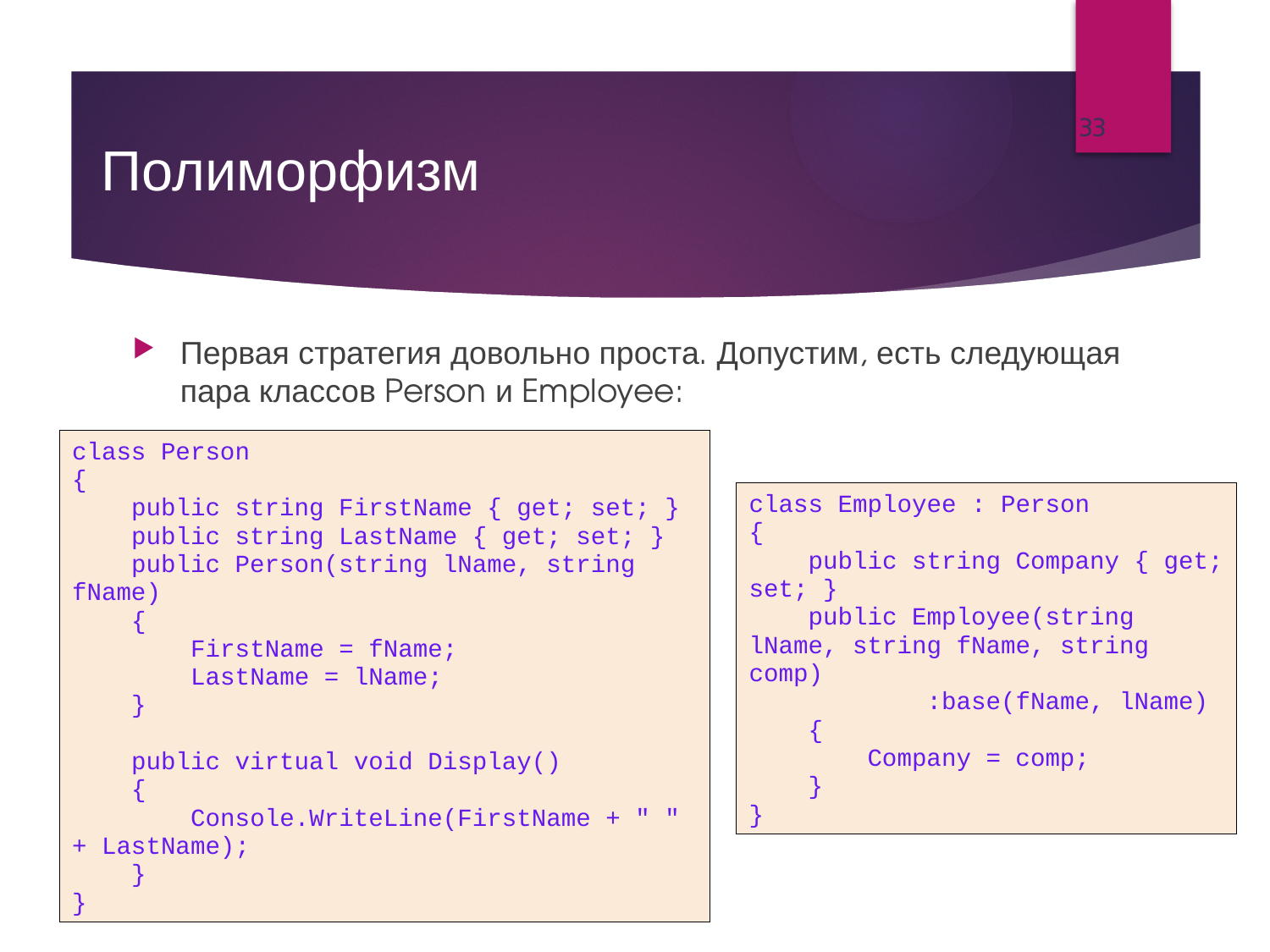

33
# Полиморфизм
Первая стратегия довольно проста. Допустим, есть следующая пара классов Person и Employee:
class Person
{
    public string FirstName { get; set; }
    public string LastName { get; set; }
    public Person(string lName, string fName)
    {
        FirstName = fName;
        LastName = lName;
    }

    public virtual void Display()
    {
        Console.WriteLine(FirstName + " " + LastName);
    }
}
class Employee : Person
{
    public string Company { get; set; }
    public Employee(string lName, string fName, string comp)
            :base(fName, lName)
    {
        Company = comp;
    }
}